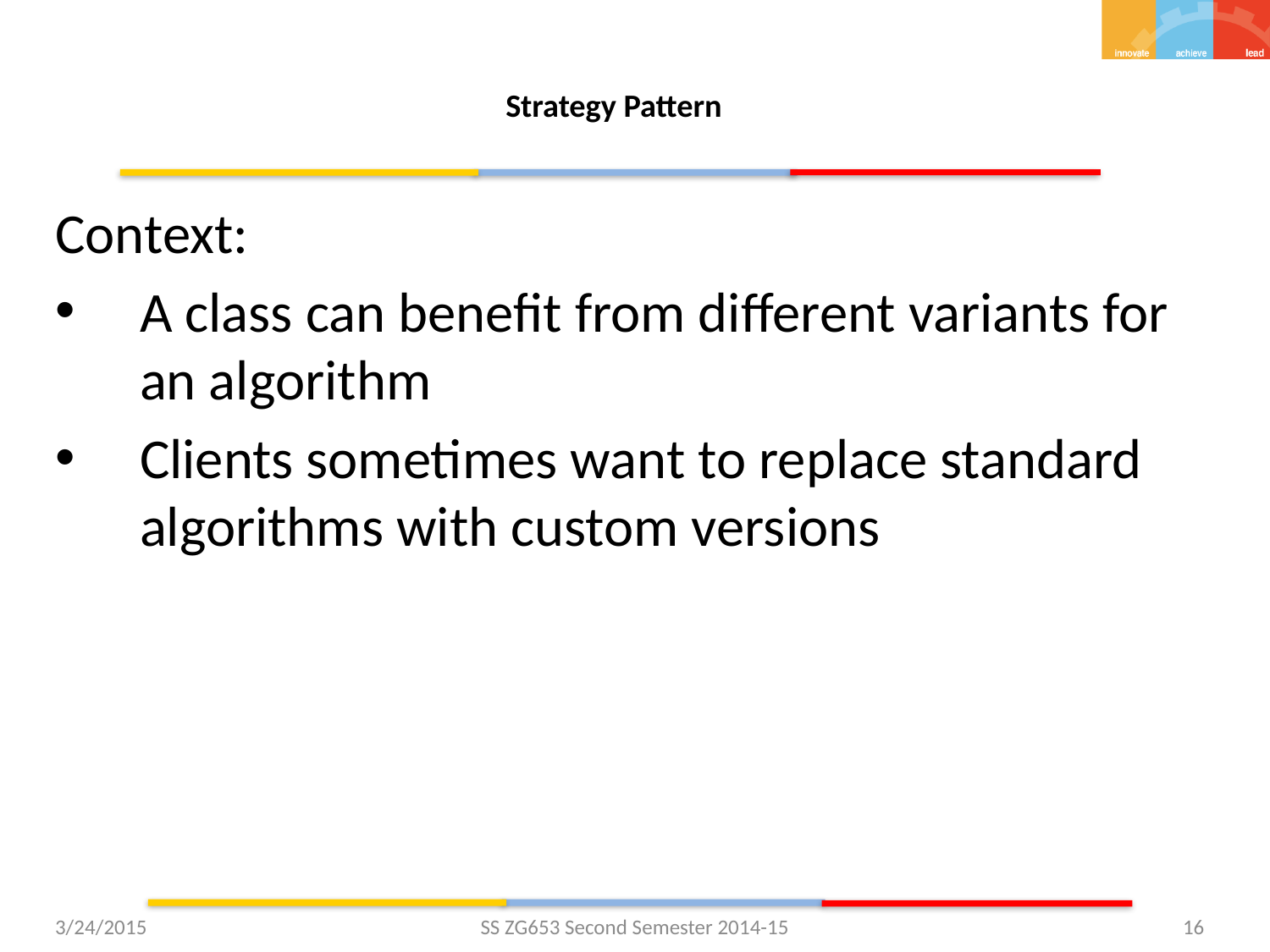

# Strategy Pattern
Context:
A class can benefit from different variants for an algorithm
Clients sometimes want to replace standard algorithms with custom versions
3/24/2015
SS ZG653 Second Semester 2014-15
16